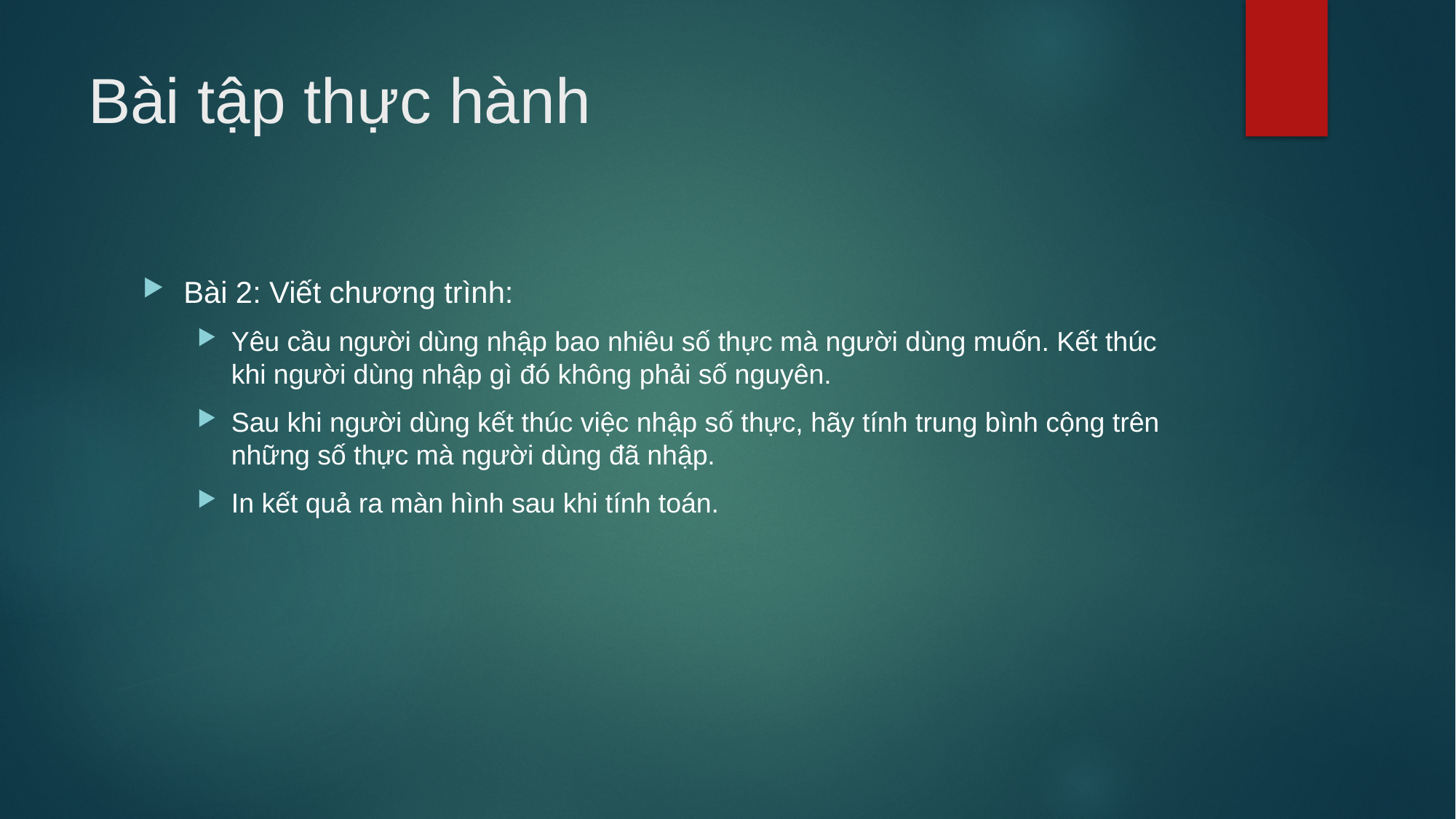

# Bài tập thực hành
Bài 2: Viết chương trình:
Yêu cầu người dùng nhập bao nhiêu số thực mà người dùng muốn. Kết thúc khi người dùng nhập gì đó không phải số nguyên.
Sau khi người dùng kết thúc việc nhập số thực, hãy tính trung bình cộng trên những số thực mà người dùng đã nhập.
In kết quả ra màn hình sau khi tính toán.